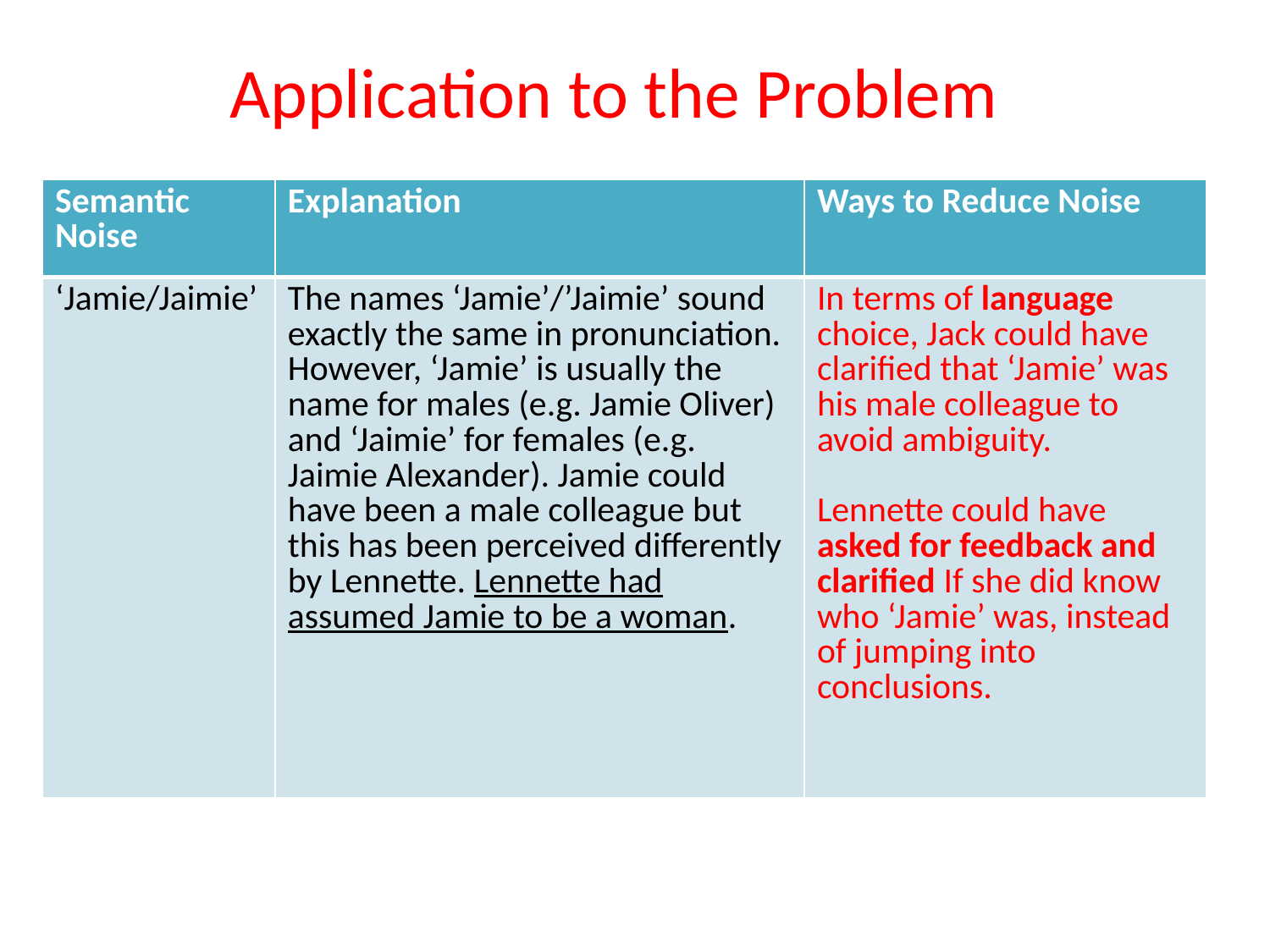

# Application to the Problem
| Semantic Noise | Explanation | Ways to Reduce Noise |
| --- | --- | --- |
| ‘Jamie/Jaimie’ | The names ‘Jamie’/’Jaimie’ sound exactly the same in pronunciation. However, ‘Jamie’ is usually the name for males (e.g. Jamie Oliver) and ‘Jaimie’ for females (e.g. Jaimie Alexander). Jamie could have been a male colleague but this has been perceived differently by Lennette. Lennette had assumed Jamie to be a woman. | In terms of language choice, Jack could have clarified that ‘Jamie’ was his male colleague to avoid ambiguity. Lennette could have asked for feedback and clarified If she did know who ‘Jamie’ was, instead of jumping into conclusions. |